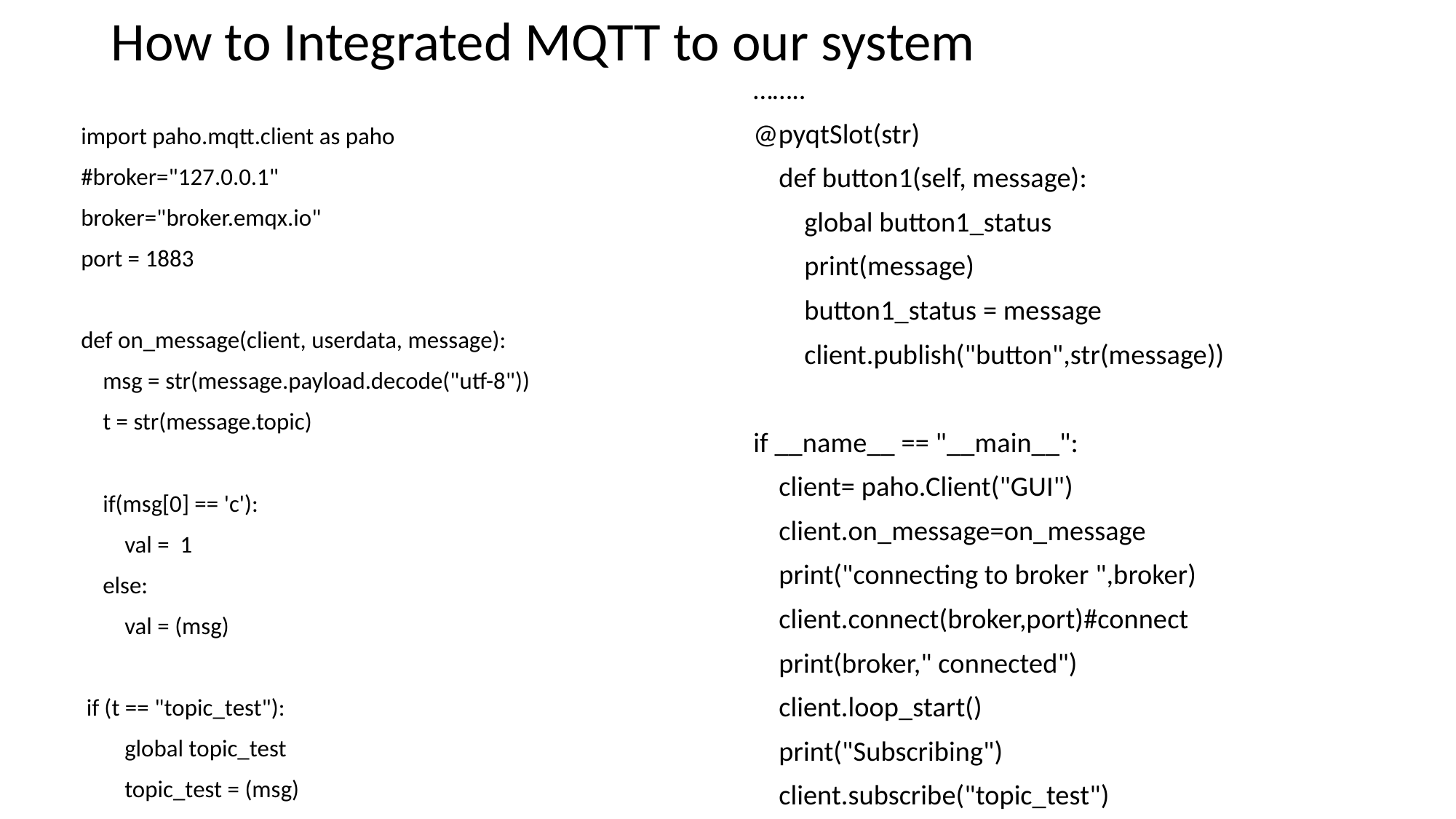

# How to Integrated MQTT to our system
……..
@pyqtSlot(str)
    def button1(self, message):
        global button1_status
        print(message)
        button1_status = message
        client.publish("button",str(message))

if __name__ == "__main__":
    client= paho.Client("GUI")
    client.on_message=on_message
    print("connecting to broker ",broker)
    client.connect(broker,port)#connect
    print(broker," connected")
    client.loop_start()
    print("Subscribing")
    client.subscribe("topic_test")
import paho.mqtt.client as paho
#broker="127.0.0.1"
broker="broker.emqx.io"
port = 1883

def on_message(client, userdata, message):
    msg = str(message.payload.decode("utf-8"))
    t = str(message.topic)

    if(msg[0] == 'c'):
        val =  1
    else:
        val = (msg)

 if (t == "topic_test"):
        global topic_test
        topic_test = (msg)
        print(topic_test)